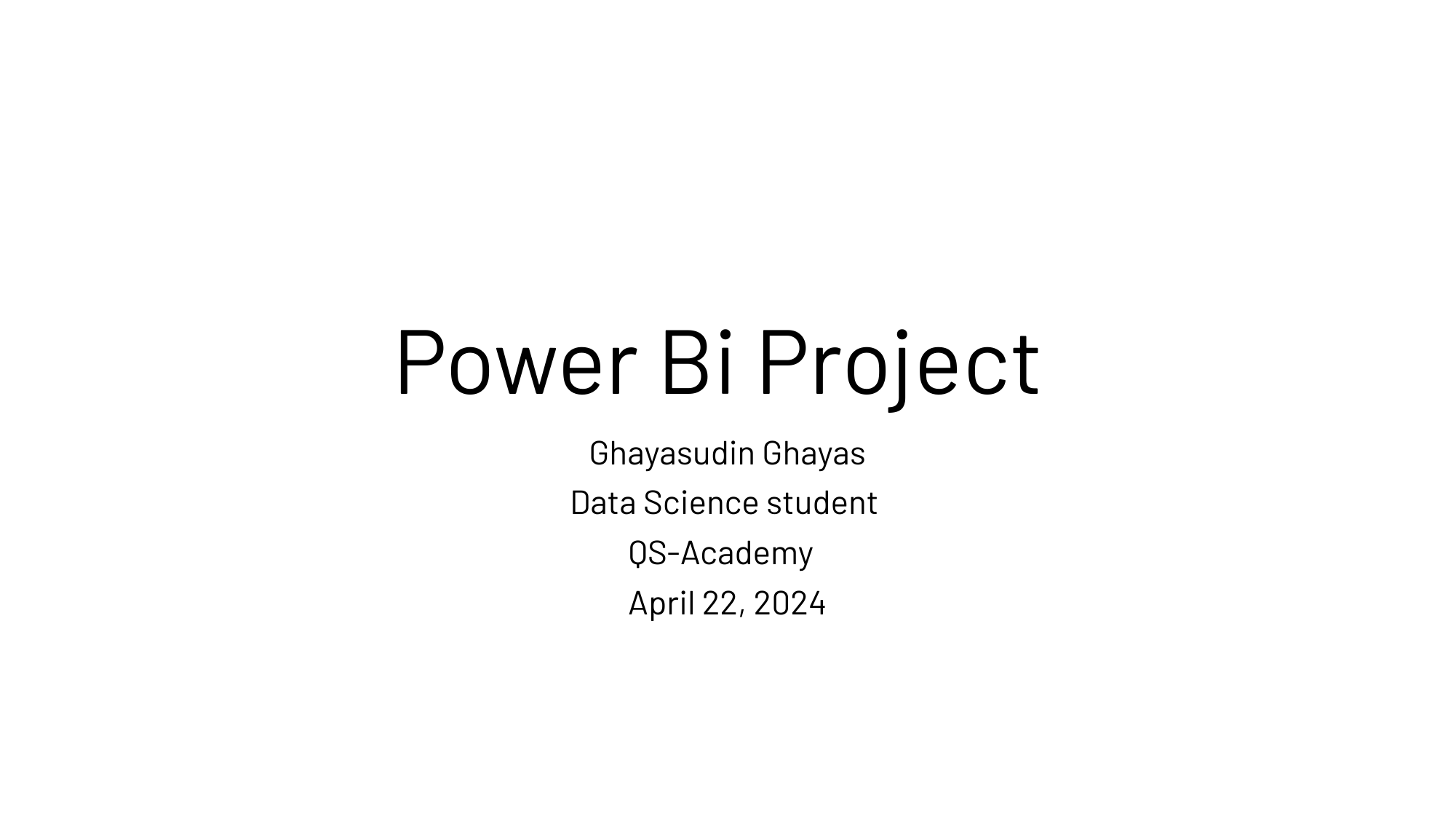

# Power Bi Project
Ghayasudin Ghayas
Data Science student
QS-Academy
April 22, 2024